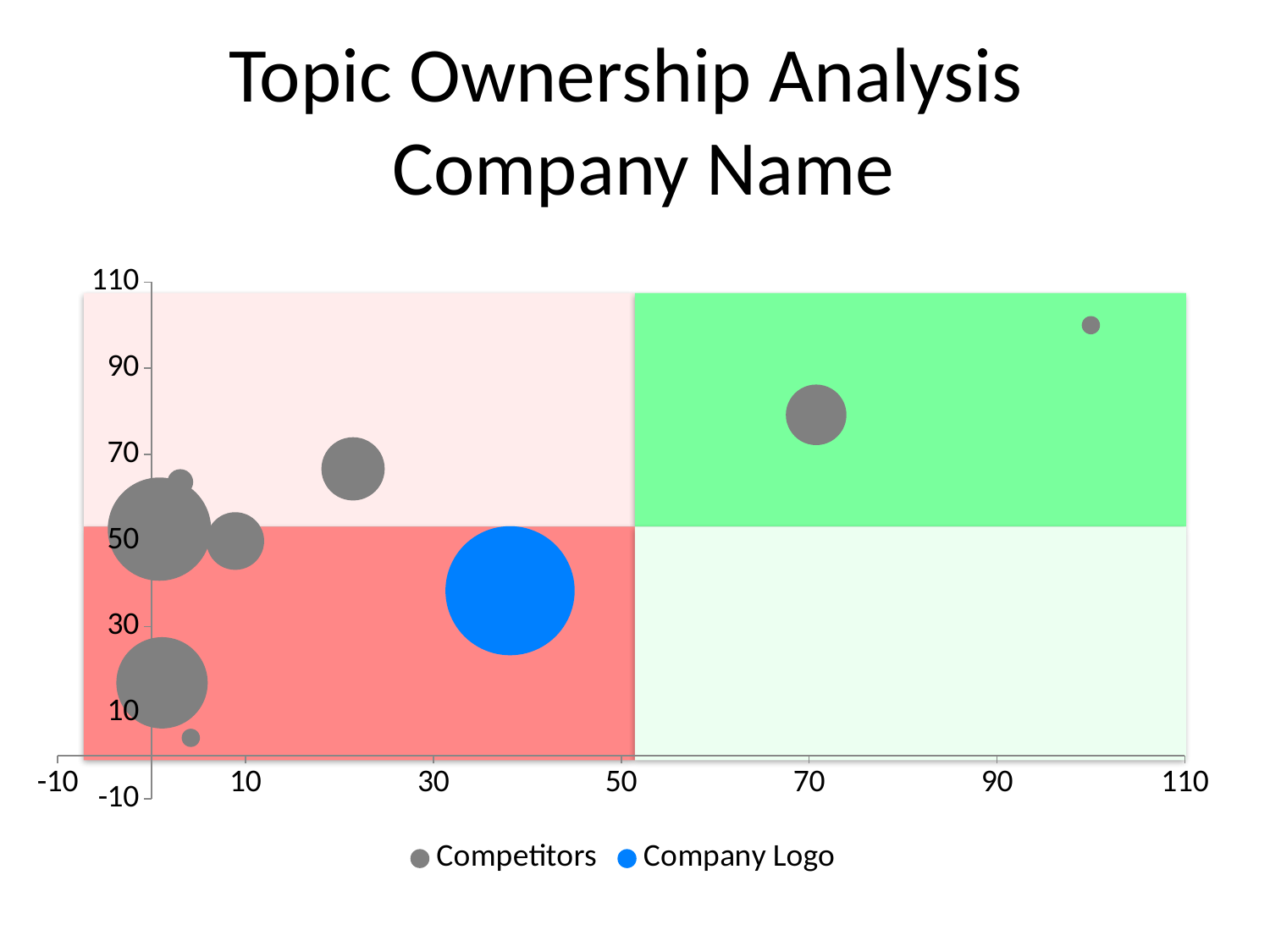

# Topic Ownership Analysis Company Name

### Chart

| Category | Competitors | Company Logo |
|---|---|---|